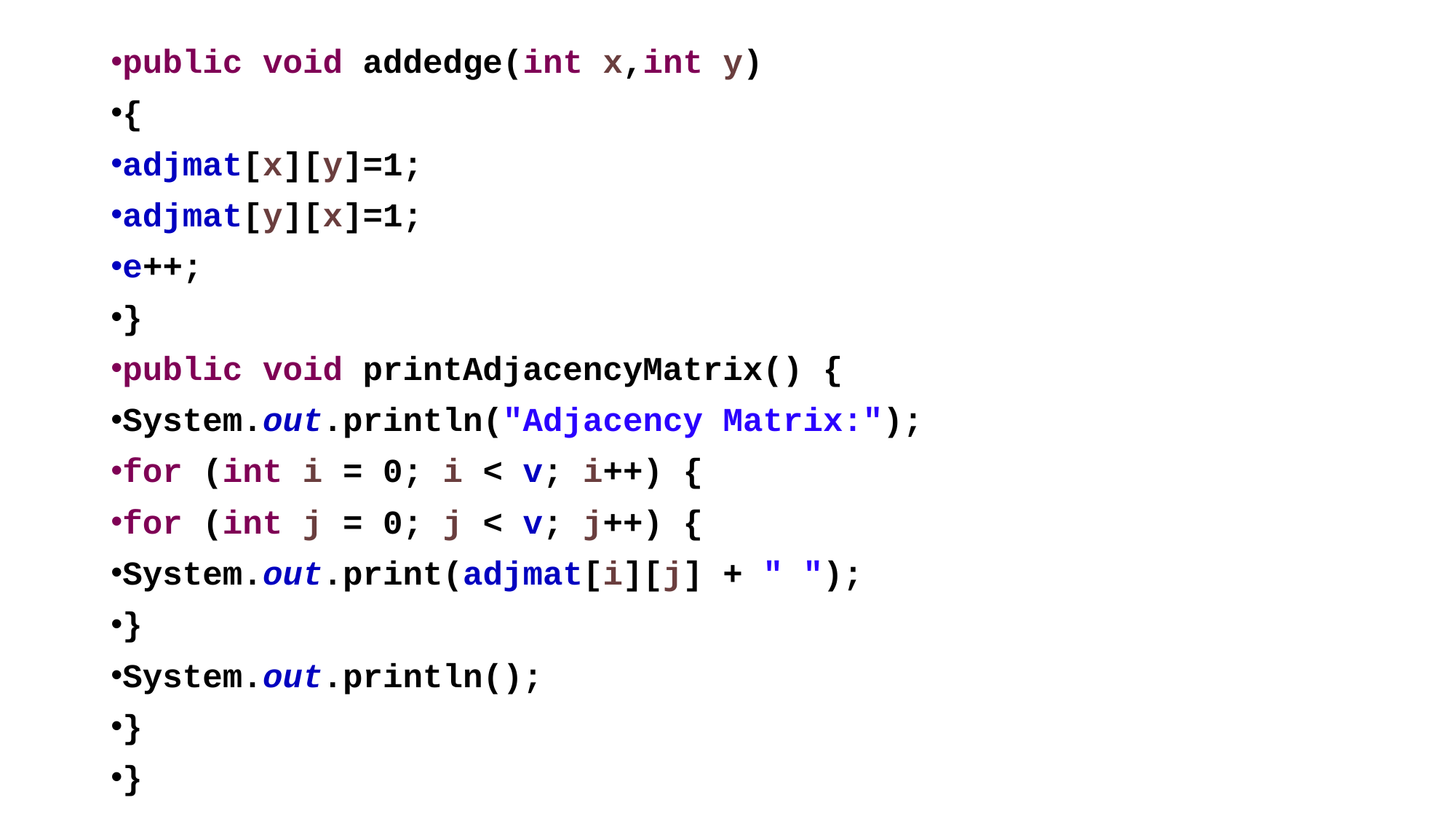

public void addedge(int x,int y)
{
adjmat[x][y]=1;
adjmat[y][x]=1;
e++;
}
public void printAdjacencyMatrix() {
System.out.println("Adjacency Matrix:");
for (int i = 0; i < v; i++) {
for (int j = 0; j < v; j++) {
System.out.print(adjmat[i][j] + " ");
}
System.out.println();
}
}